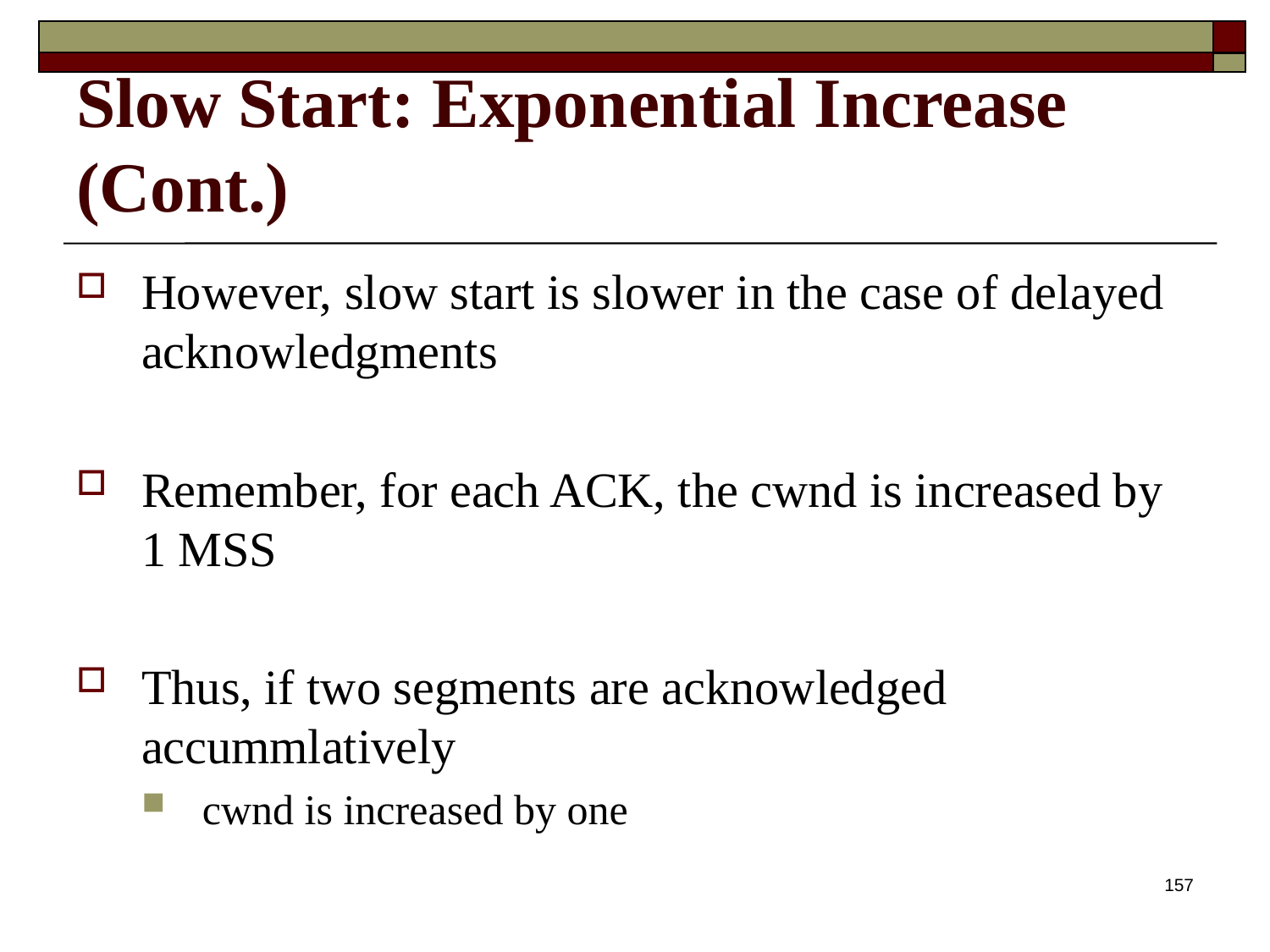

# Slow Start: Exponential Increase (Cont.)
However, slow start is slower in the case of delayed acknowledgments

Remember, for each ACK, the cwnd is increased by 1 MSS

Thus, if two segments are acknowledged accummlatively
cwnd is increased by one
157